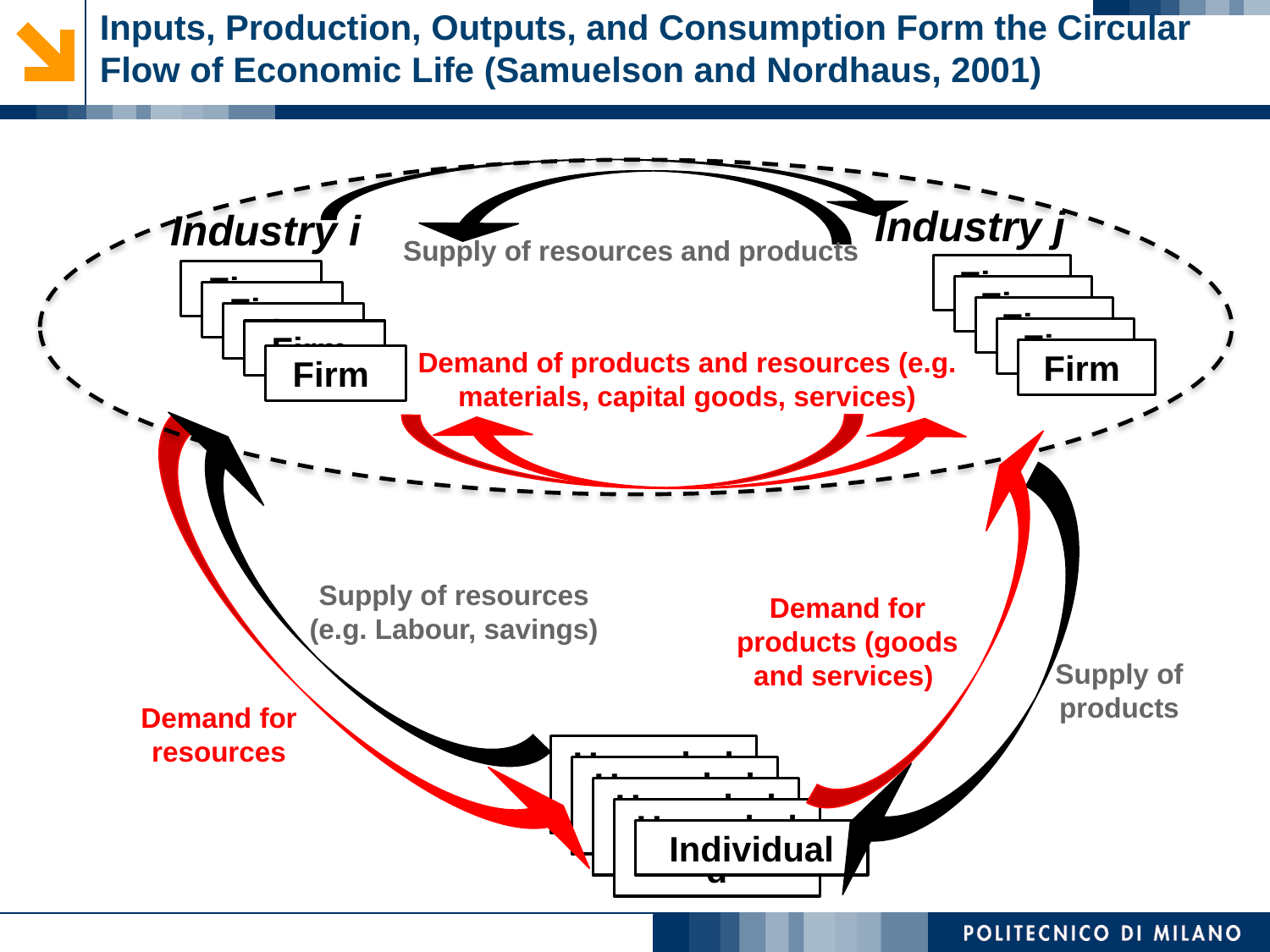

# Inputs, Production, Outputs, and Consumption Form the Circular Flow of Economic Life (Samuelson and Nordhaus, 2001)

Industry j
Industry i
Supply of resources and products
Firm
Firm
Firm
Firm
Firm
Firm
Firm
Firm
Demand of products and resources (e.g. materials, capital goods, services)
Firm
Firm

Supply of resources (e.g. Labour, savings)
Demand for products (goods and services)

Supply of products
Demand for resources
Household
Household
Household
Household
Individual